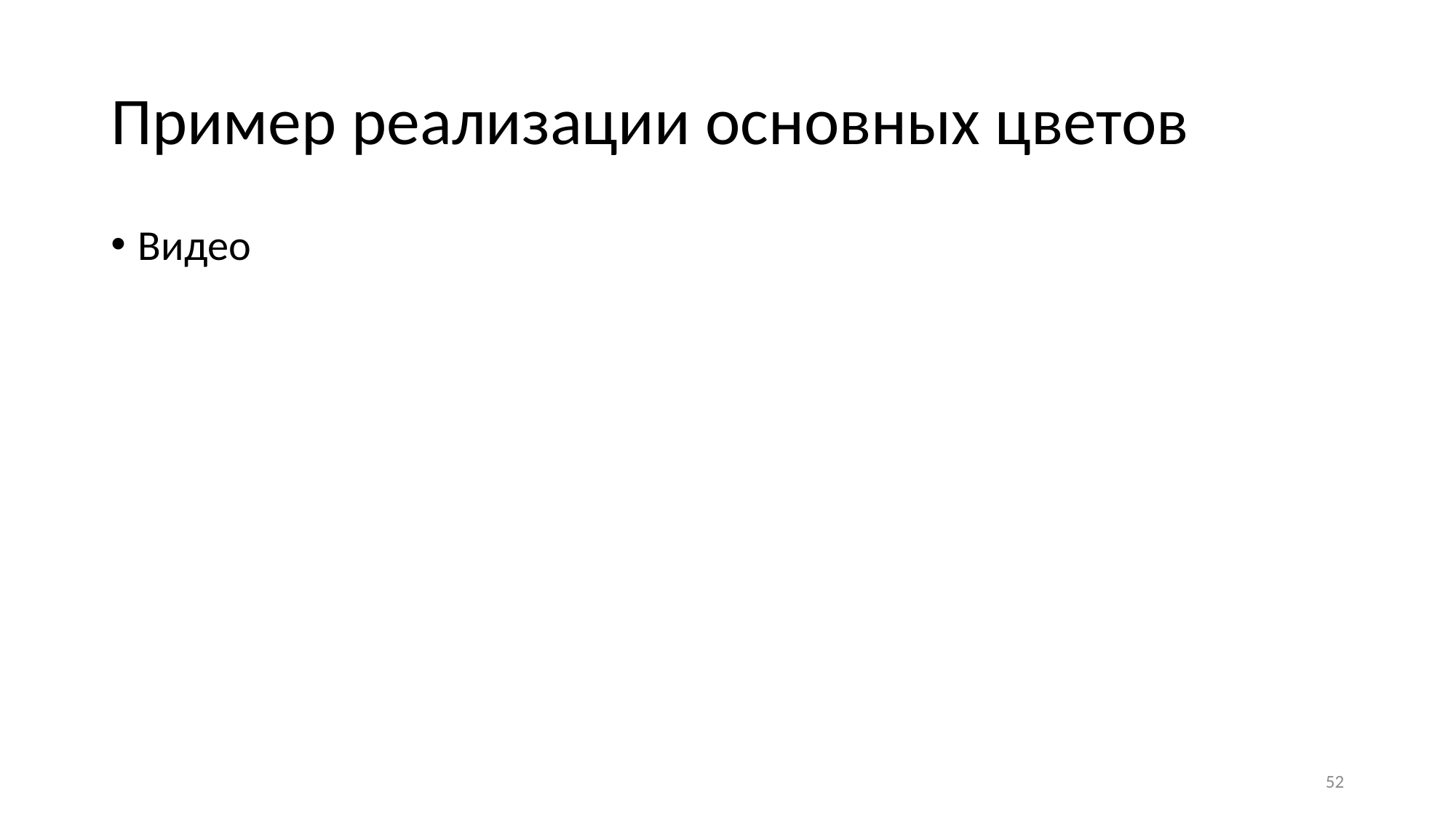

# Пример реализации основных цветов
Видео
52